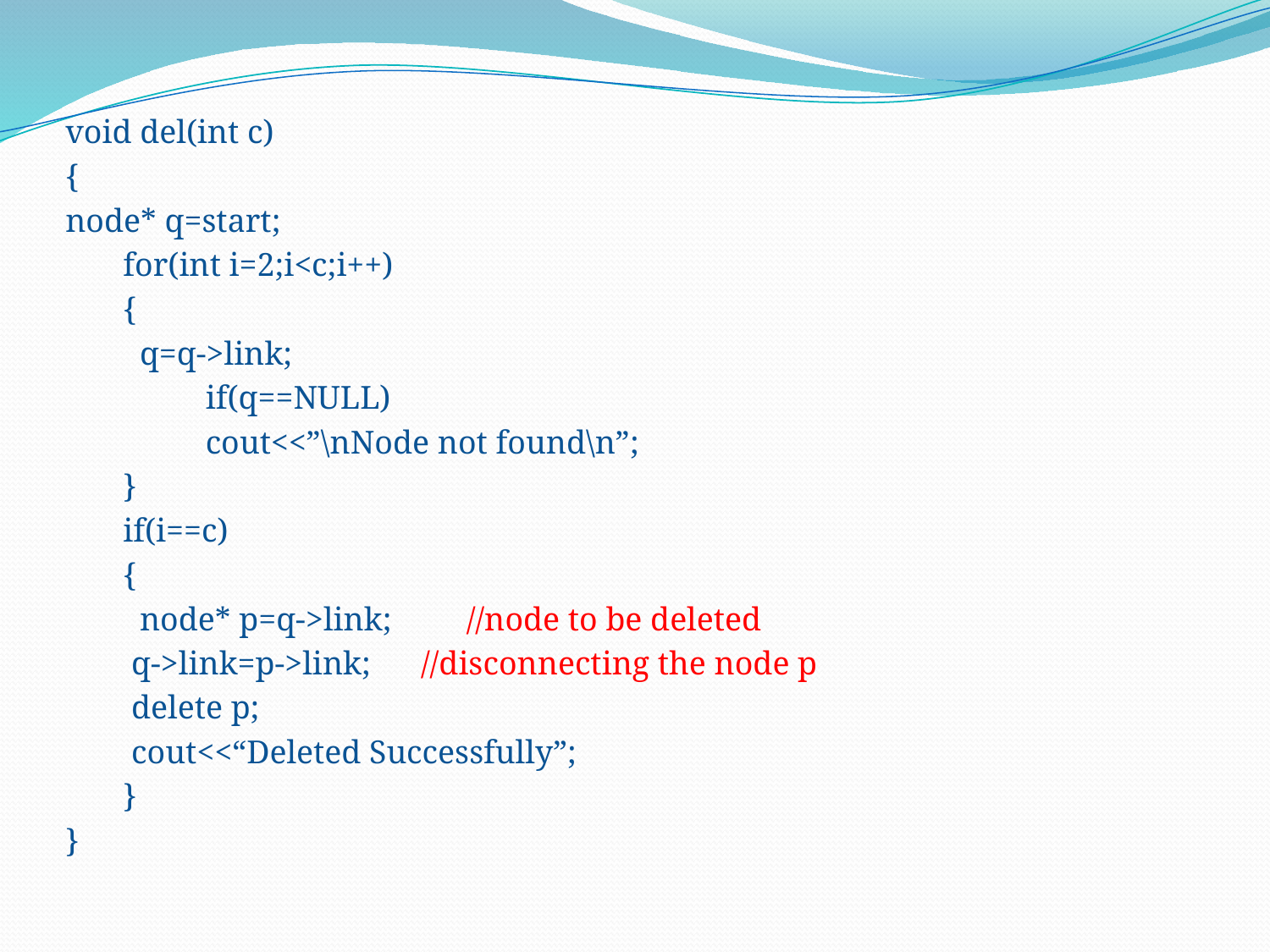

void del(int c)
{
node* q=start;
       for(int i=2;i<c;i++)
       {
         q=q->link;
                 if(q==NULL)
                 cout<<”\nNode not found\n”;
       }
       if(i==c)
       {
         node* p=q->link;         //node to be deleted
        q->link=p->link;      //disconnecting the node p
        delete p;
        cout<<“Deleted Successfully”;
       }
}